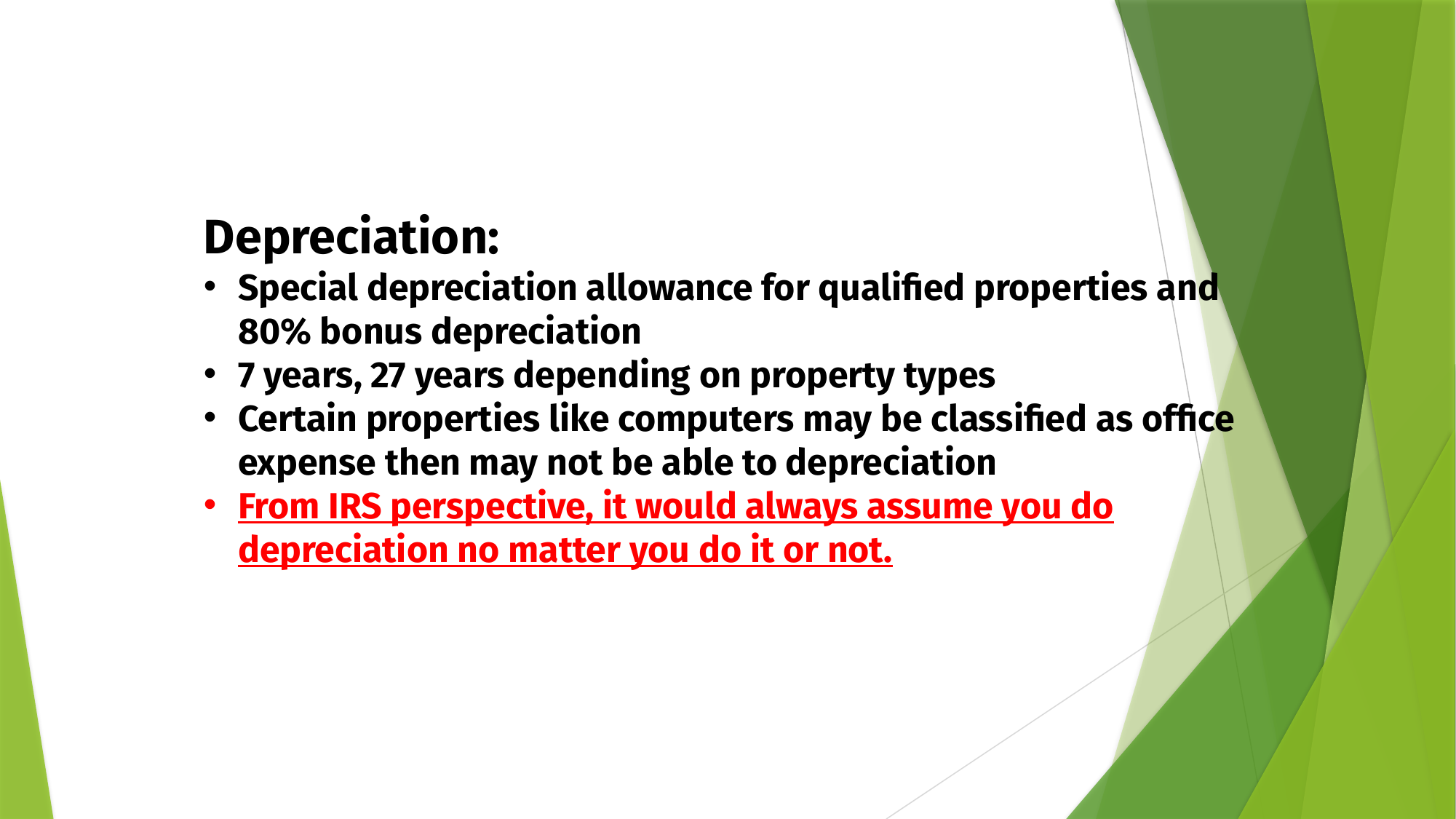

Depreciation:
Special depreciation allowance for qualified properties and 80% bonus depreciation
7 years, 27 years depending on property types
Certain properties like computers may be classified as office expense then may not be able to depreciation
From IRS perspective, it would always assume you do depreciation no matter you do it or not.